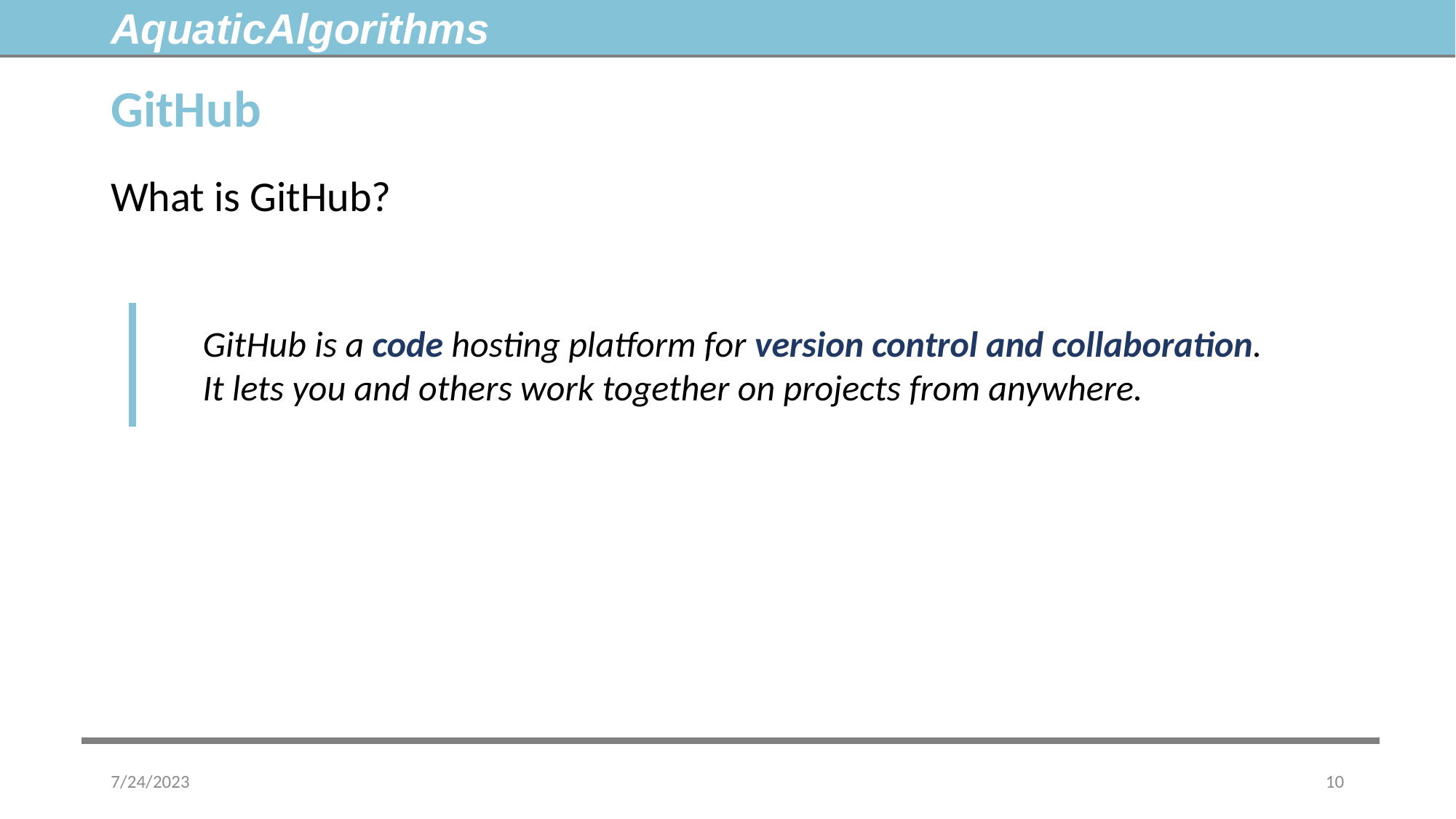

AquaticAlgorithms
# GitHub
What is GitHub?
GitHub is a code hosting platform for version control and collaboration. It lets you and others work together on projects from anywhere.
7/24/2023

10